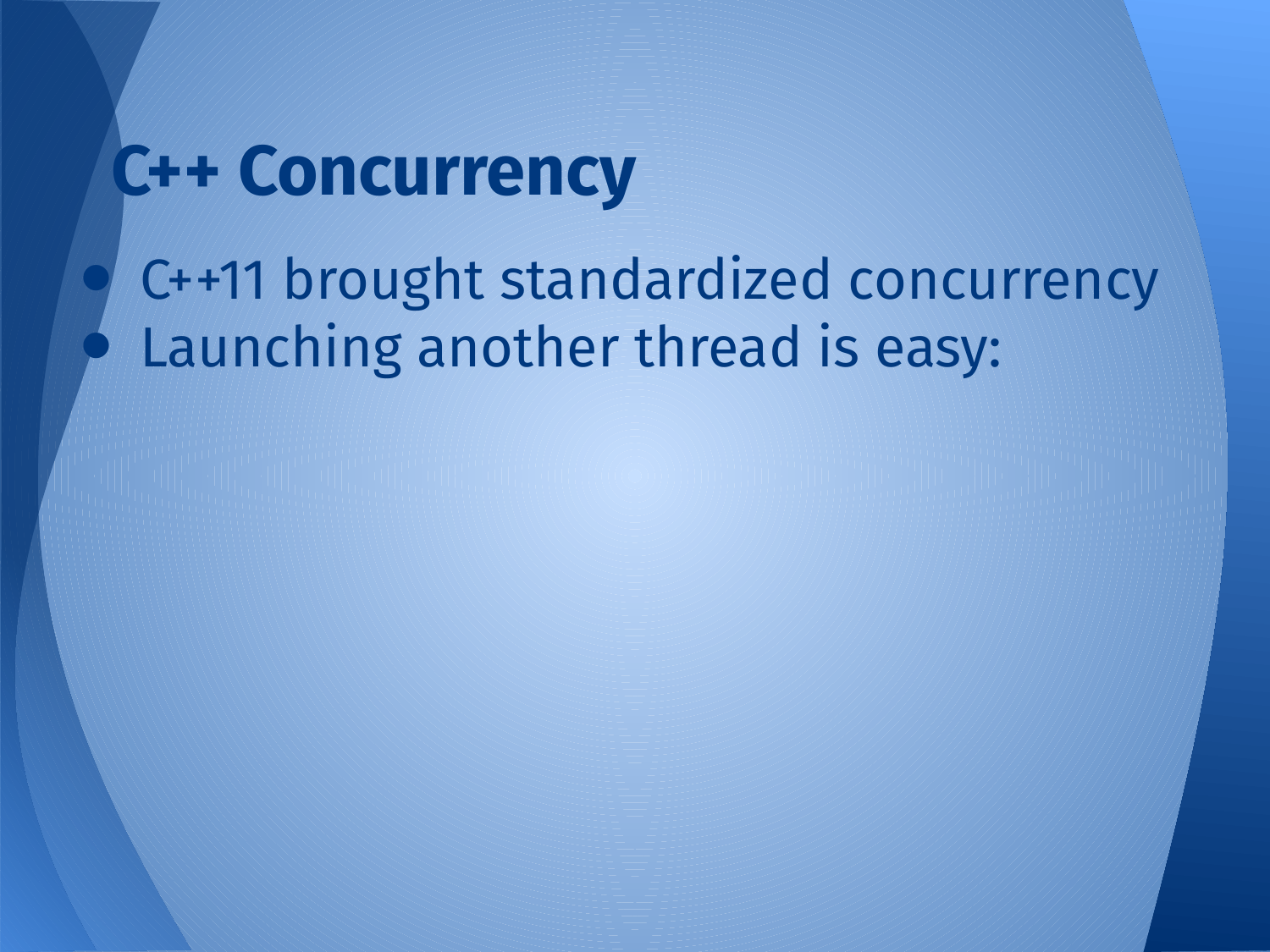

# C++ Concurrency
C++11 brought standardized concurrency
Launching another thread is easy: